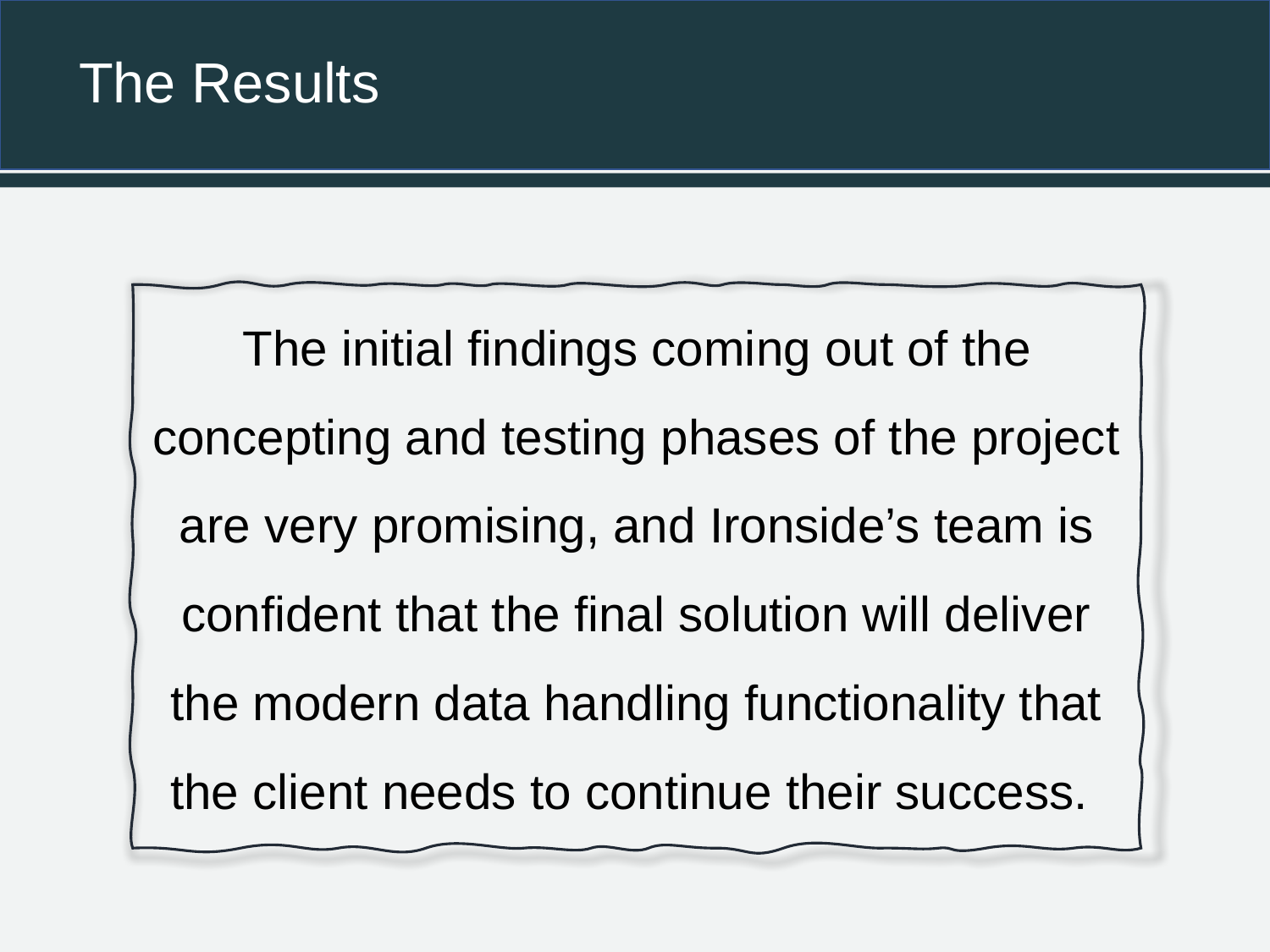

# The Results
The initial findings coming out of the concepting and testing phases of the project are very promising, and Ironside’s team is confident that the final solution will deliver the modern data handling functionality that the client needs to continue their success.